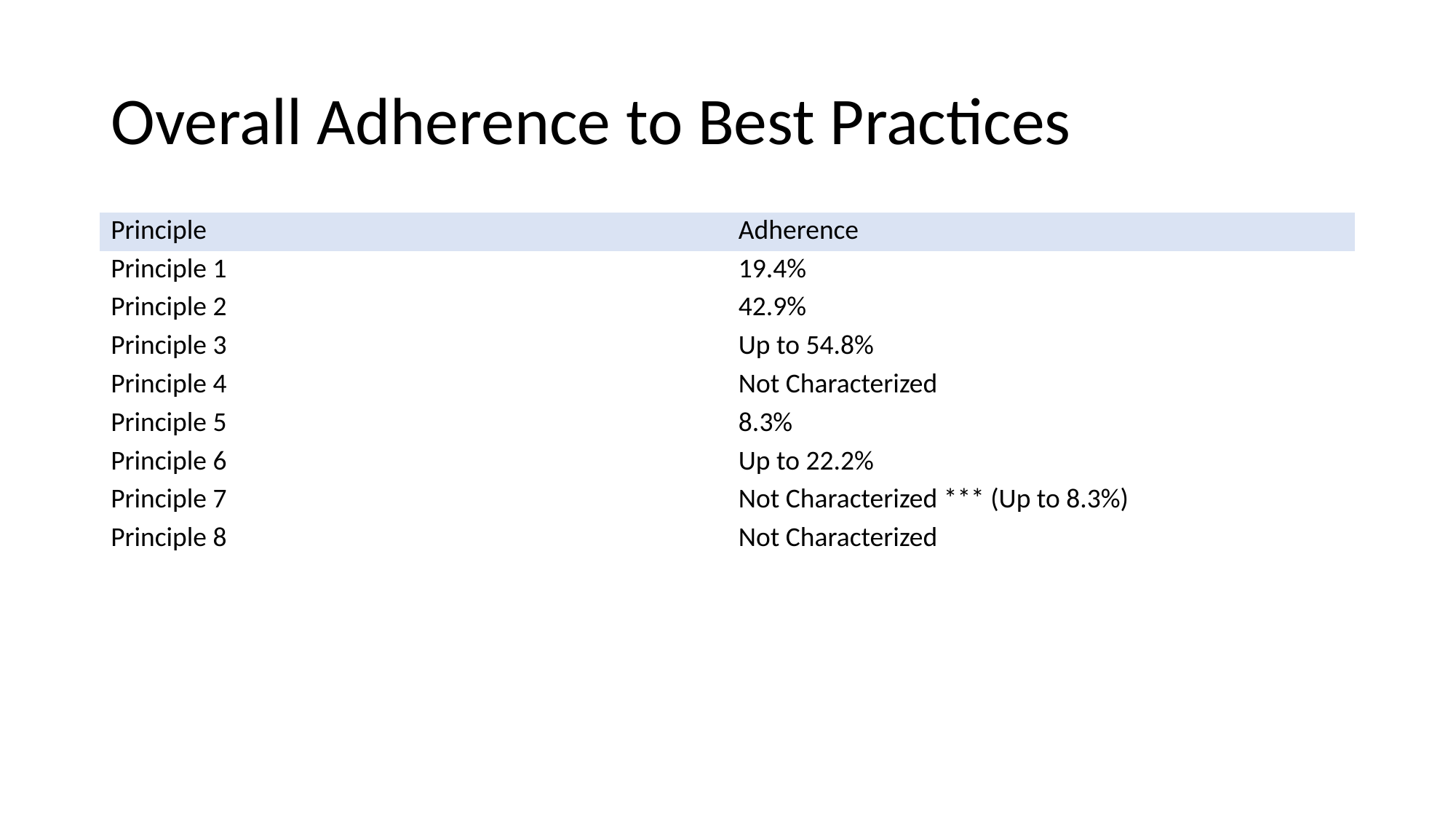

# Overall Adherence to Best Practices
| Principle | Adherence |
| --- | --- |
| Principle 1 | 19.4% |
| Principle 2 | 42.9% |
| Principle 3 | Up to 54.8% |
| Principle 4 | Not Characterized |
| Principle 5 | 8.3% |
| Principle 6 | Up to 22.2% |
| Principle 7 | Not Characterized \*\*\* (Up to 8.3%) |
| Principle 8 | Not Characterized |